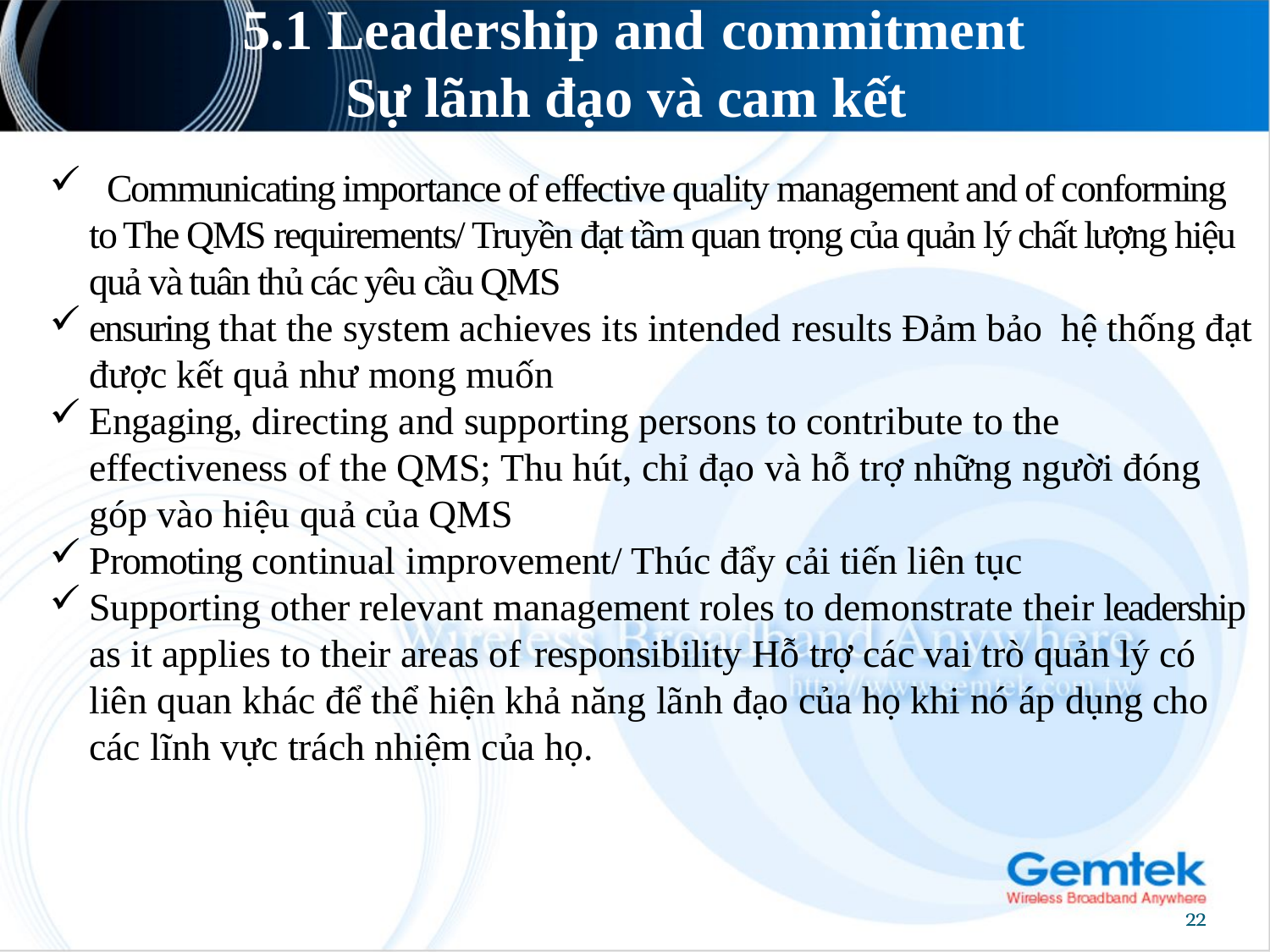

# 5.1 Leadership and commitment Sự lãnh đạo và cam kết
  Communicating importance of effective quality management and of conforming to The QMS requirements/ Truyền đạt tầm quan trọng của quản lý chất lượng hiệu quả và tuân thủ các yêu cầu QMS
ensuring that the system achieves its intended results Đảm bảo  hệ thống đạt được kết quả như mong muốn
Engaging, directing and supporting persons to contribute to the effectiveness of the QMS; Thu hút, chỉ đạo và hỗ trợ những người đóng góp vào hiệu quả của QMS
Promoting continual improvement/ Thúc đẩy cải tiến liên tục
Supporting other relevant management roles to demonstrate their leadership as it applies to their areas of responsibility Hỗ trợ các vai trò quản lý có liên quan khác để thể hiện khả năng lãnh đạo của họ khi nó áp dụng cho các lĩnh vực trách nhiệm của họ.
22